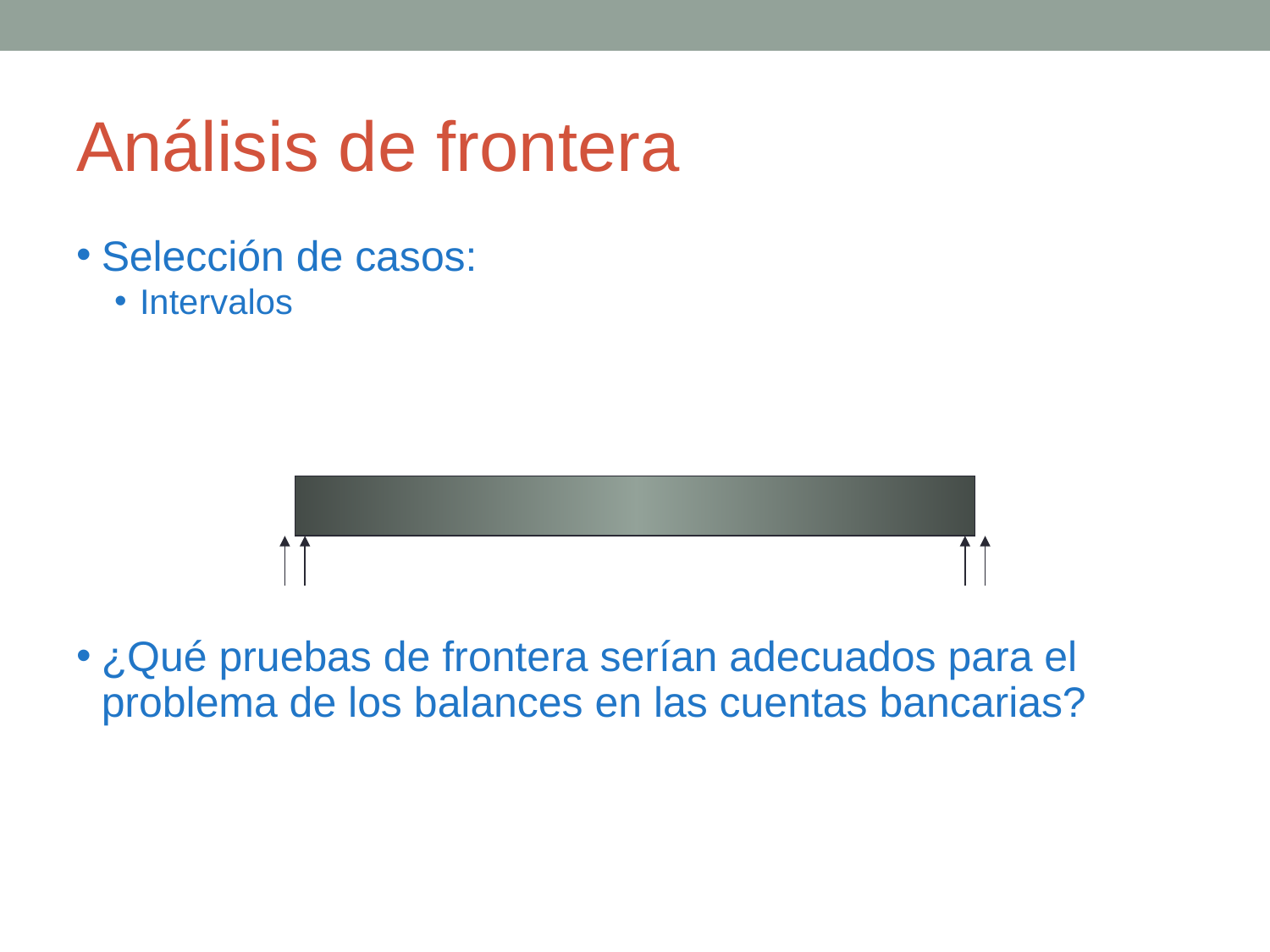

Análisis de frontera
Selección de casos:
Intervalos

¿Qué pruebas de frontera serían adecuados para el problema de los balances en las cuentas bancarias?